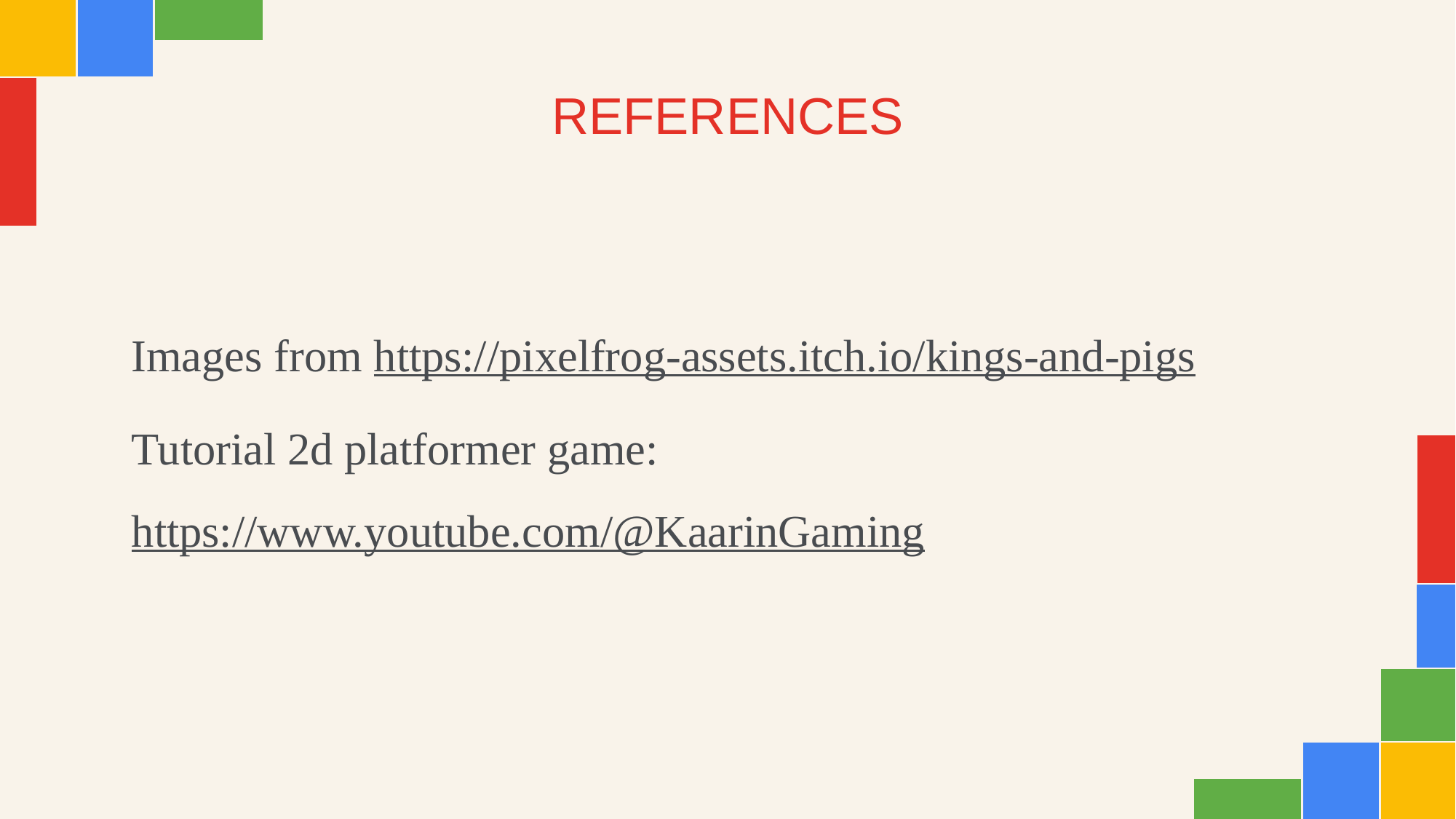

REFERENCES

Images from https://pixelfrog-assets.itch.io/kings-and-pigs
Tutorial 2d platformer game: https://www.youtube.com/@KaarinGaming